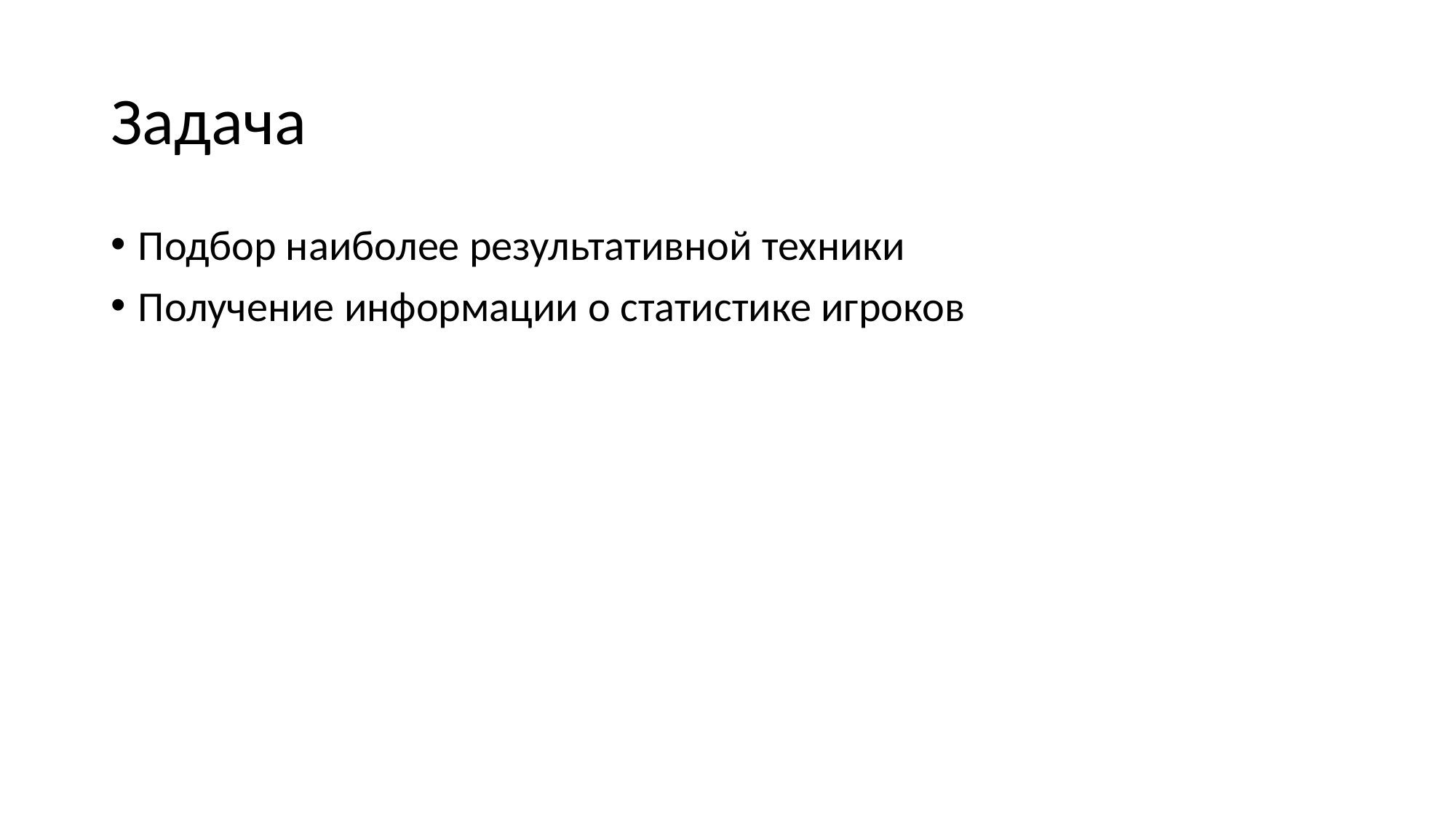

# Задача
Подбор наиболее результативной техники
Получение информации о статистике игроков